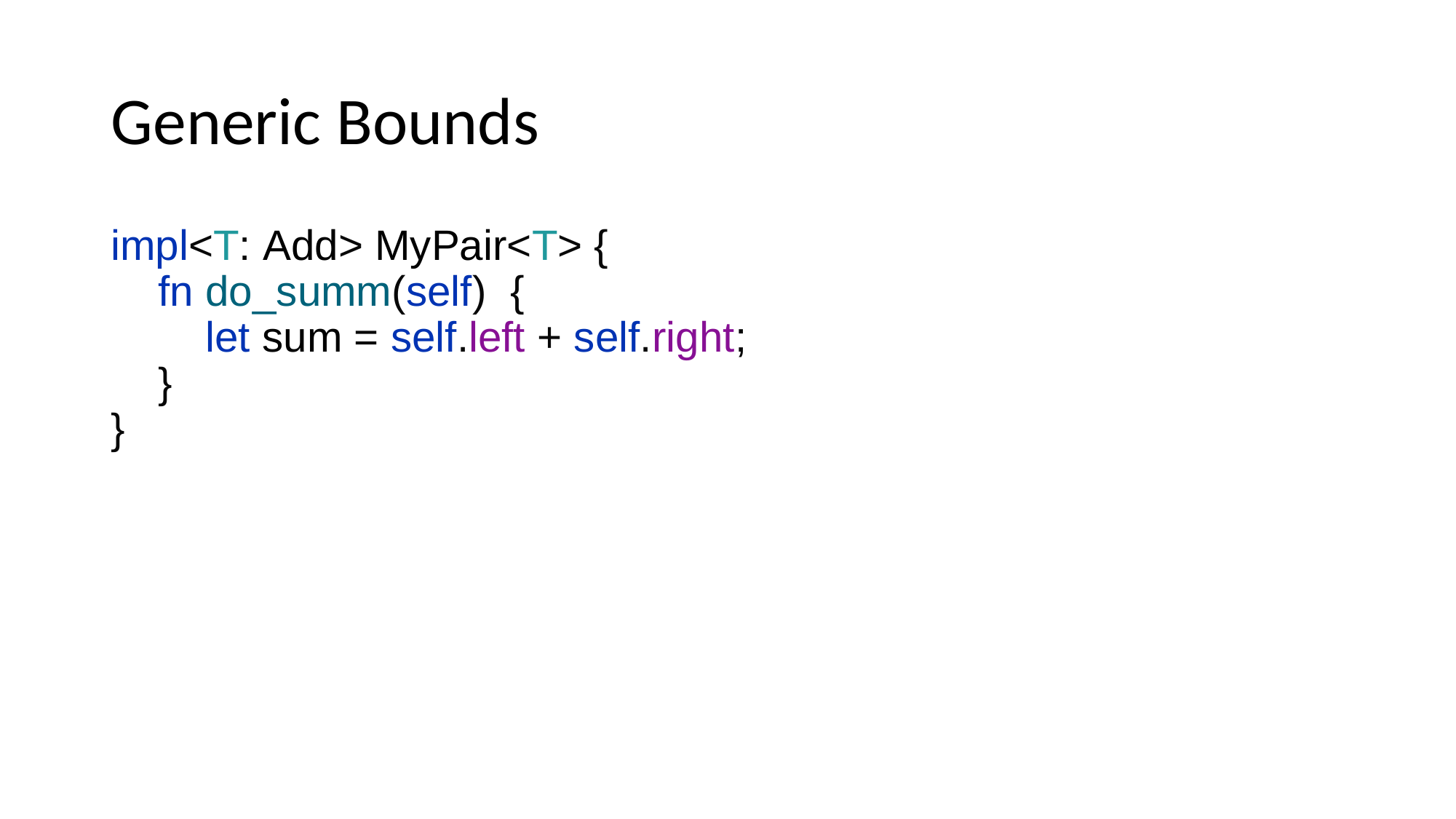

# Generic Bounds
impl<T: Add> MyPair<T> {
    fn do_summ(self)  {
        let sum = self.left + self.right;
    }
}